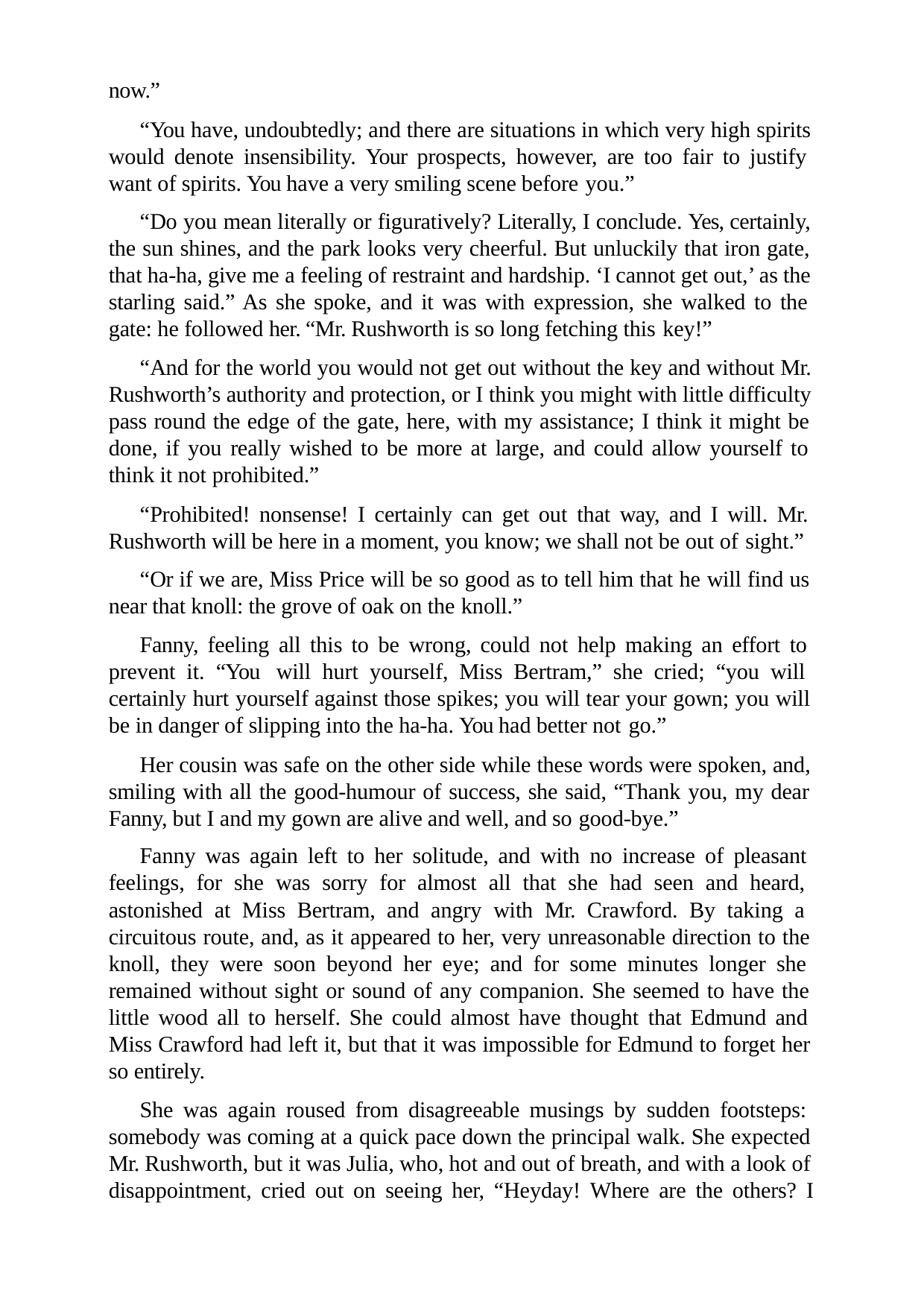

now.”
“You have, undoubtedly; and there are situations in which very high spirits  would denote insensibility. Your prospects, however, are too fair to justify  want of spirits. You have a very smiling scene before you.”
“Do you mean literally or figuratively? Literally, I conclude. Yes, certainly,  the sun shines, and the park looks very cheerful. But unluckily that iron gate,  that ha-ha, give me a feeling of restraint and hardship. ‘I cannot get out,’ as the  starling said.” As she spoke, and it was with expression, she walked to the  gate: he followed her. “Mr. Rushworth is so long fetching this key!”
“And for the world you would not get out without the key and without Mr.  Rushworth’s authority and protection, or I think you might with little difficulty  pass round the edge of the gate, here, with my assistance; I think it might be  done, if you really wished to be more at large, and could allow yourself to  think it not prohibited.”
“Prohibited! nonsense! I certainly can get out that way, and I will. Mr.  Rushworth will be here in a moment, you know; we shall not be out of sight.”
“Or if we are, Miss Price will be so good as to tell him that he will find us  near that knoll: the grove of oak on the knoll.”
Fanny, feeling all this to be wrong, could not help making an effort to  prevent it. “You will hurt yourself, Miss Bertram,” she cried; “you will  certainly hurt yourself against those spikes; you will tear your gown; you will  be in danger of slipping into the ha-ha. You had better not go.”
Her cousin was safe on the other side while these words were spoken, and,  smiling with all the good-humour of success, she said, “Thank you, my dear  Fanny, but I and my gown are alive and well, and so good-bye.”
Fanny was again left to her solitude, and with no increase of pleasant  feelings, for she was sorry for almost all that she had seen and heard,  astonished at Miss Bertram, and angry with Mr. Crawford. By taking a  circuitous route, and, as it appeared to her, very unreasonable direction to the  knoll, they were soon beyond her eye; and for some minutes longer she  remained without sight or sound of any companion. She seemed to have the  little wood all to herself. She could almost have thought that Edmund and  Miss Crawford had left it, but that it was impossible for Edmund to forget her  so entirely.
She was again roused from disagreeable musings by sudden footsteps:  somebody was coming at a quick pace down the principal walk. She expected  Mr. Rushworth, but it was Julia, who, hot and out of breath, and with a look of  disappointment, cried out on seeing her, “Heyday! Where are the others? I